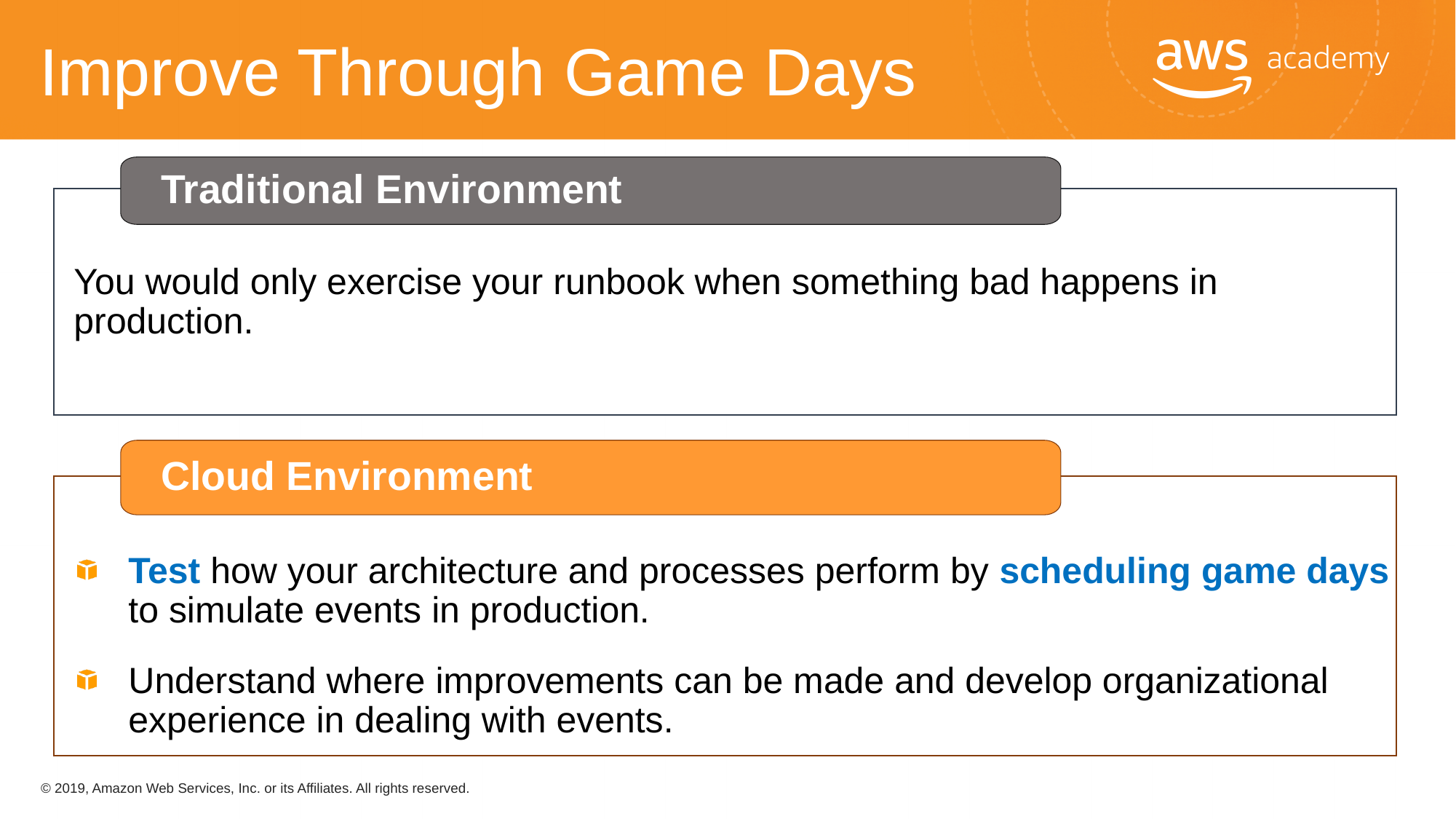

# Improve Through Game Days
Traditional Environment

You would only exercise your runbook when something bad happens in production.
Cloud Environment

Test how your architecture and processes perform by scheduling game days to simulate events in production.
Understand where improvements can be made and develop organizational experience in dealing with events.